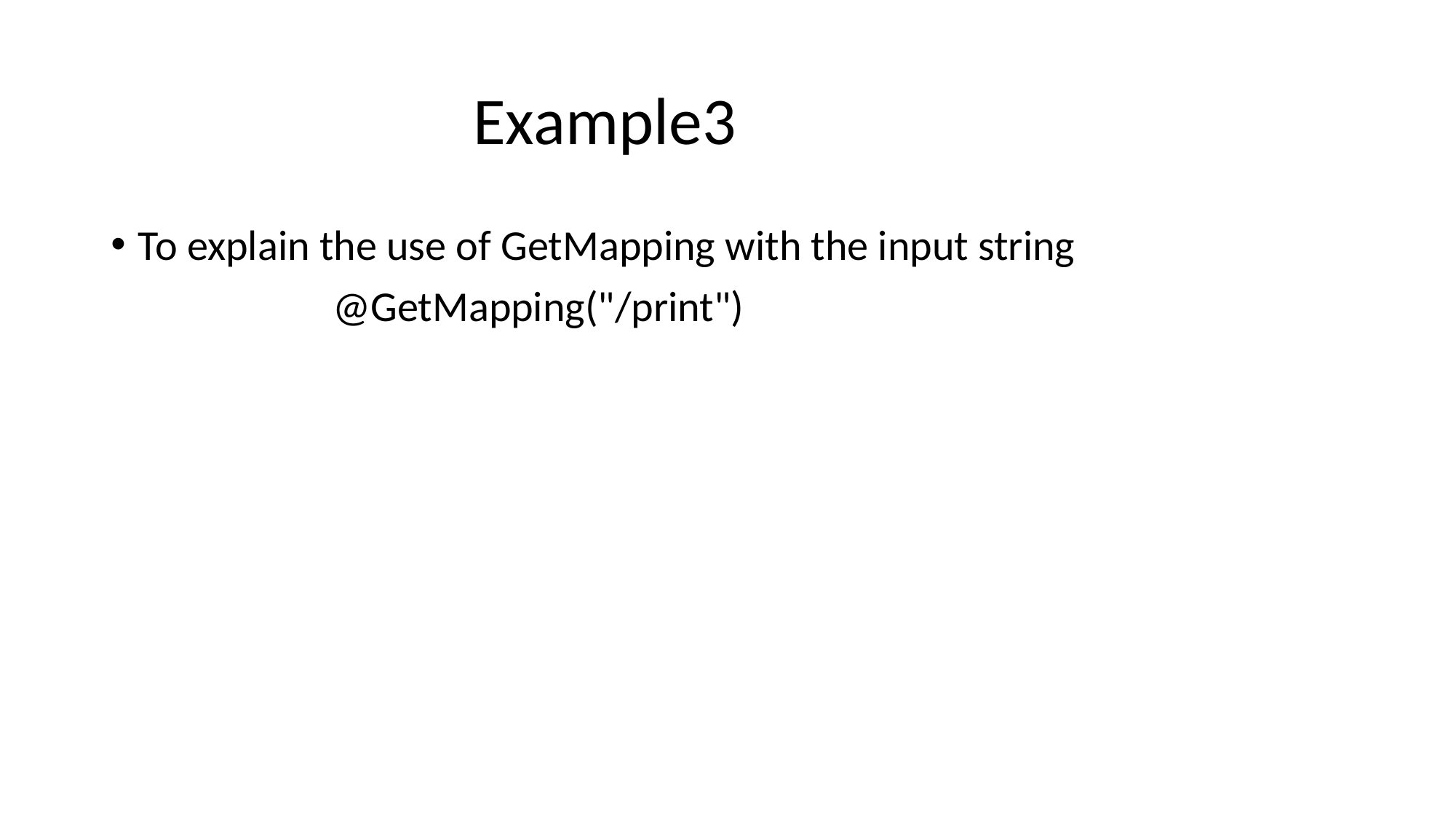

# Example3
To explain the use of GetMapping with the input string
                       @GetMapping("/print")